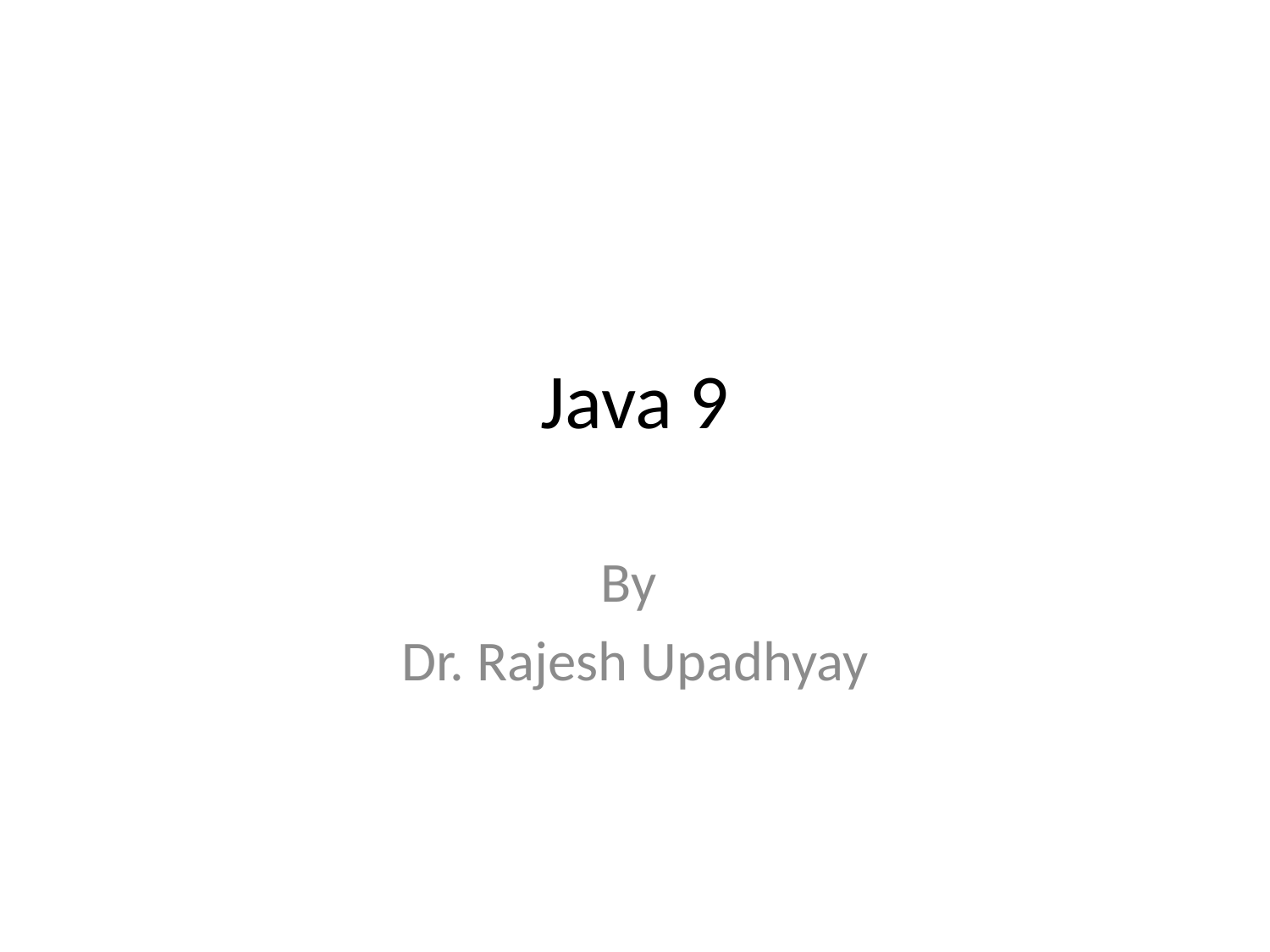

# Java 9
By
Dr. Rajesh Upadhyay